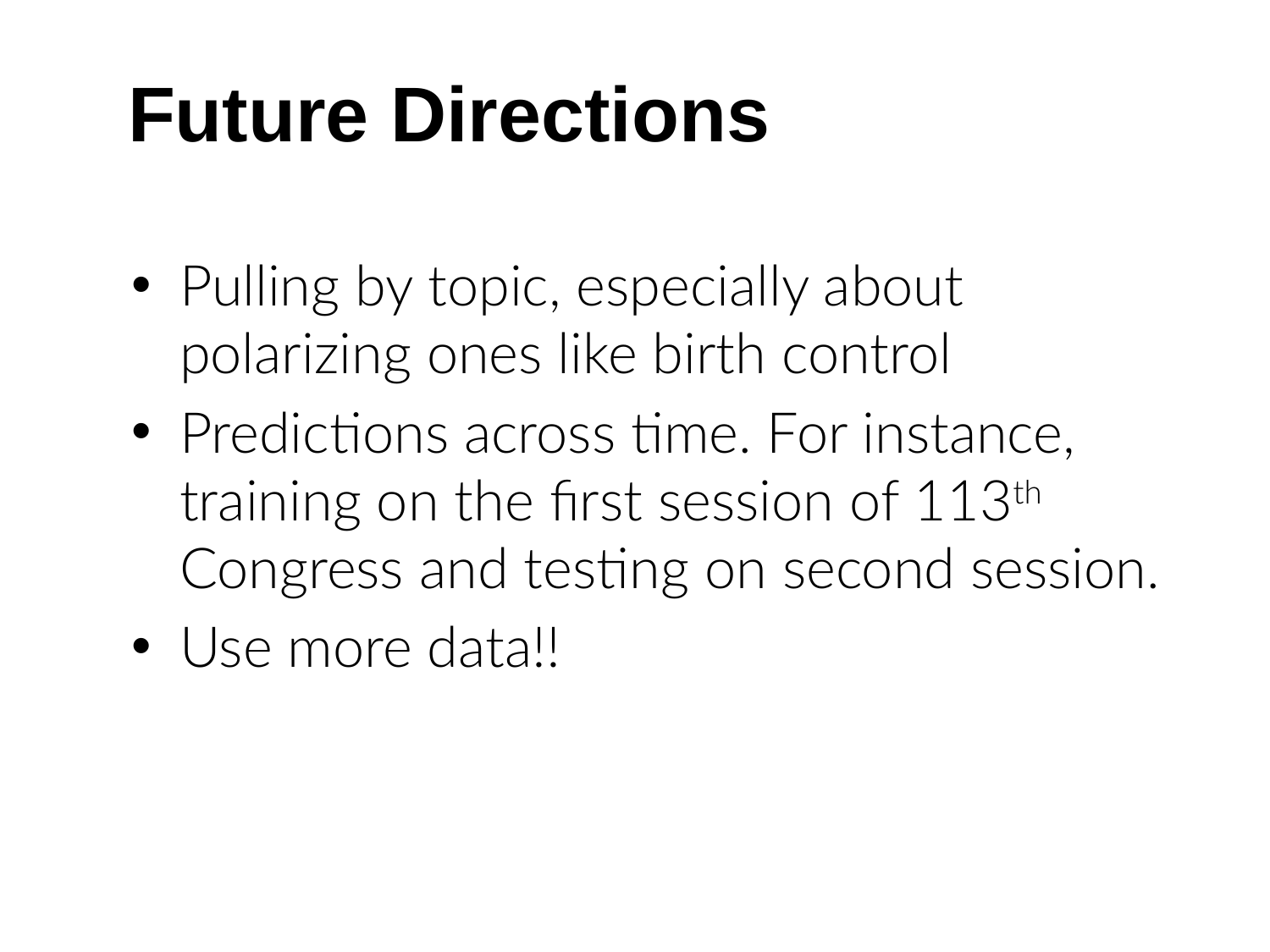

# Future Directions
Pulling by topic, especially about polarizing ones like birth control
Predictions across time. For instance, training on the first session of 113th Congress and testing on second session.
Use more data!!